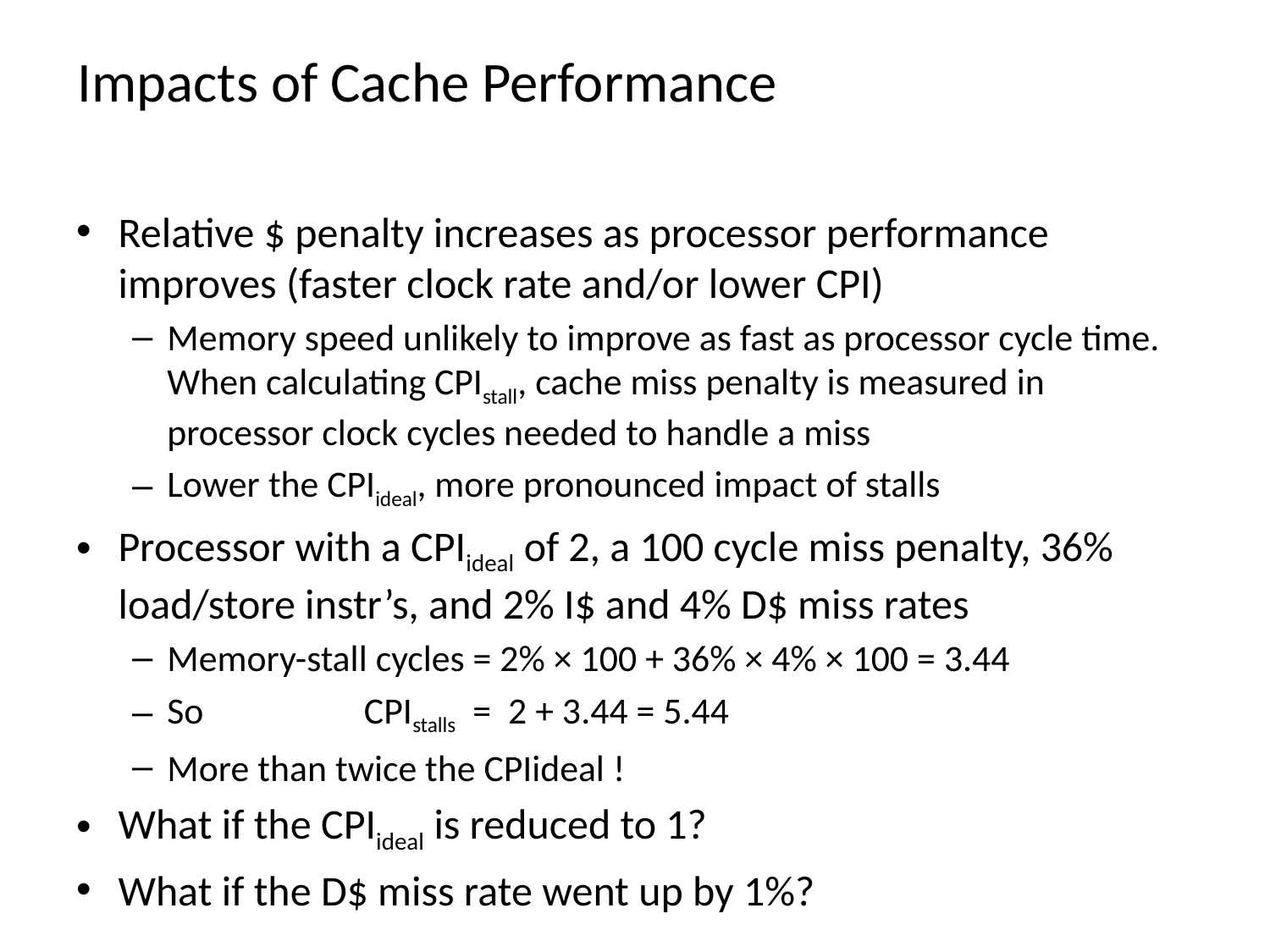

# Impacts of Cache Performance
Relative $ penalty increases as processor performance improves (faster clock rate and/or lower CPI)
Memory speed unlikely to improve as fast as processor cycle time. When calculating CPIstall, cache miss penalty is measured in processor clock cycles needed to handle a miss
Lower the CPIideal, more pronounced impact of stalls
Processor with a CPIideal of 2, a 100 cycle miss penalty, 36% load/store instr’s, and 2% I$ and 4% D$ miss rates
Memory-stall cycles = 2% × 100 + 36% × 4% × 100 = 3.44
So                   CPIstalls  =  2 + 3.44 = 5.44
More than twice the CPIideal !
What if the CPIideal is reduced to 1?
What if the D$ miss rate went up by 1%?